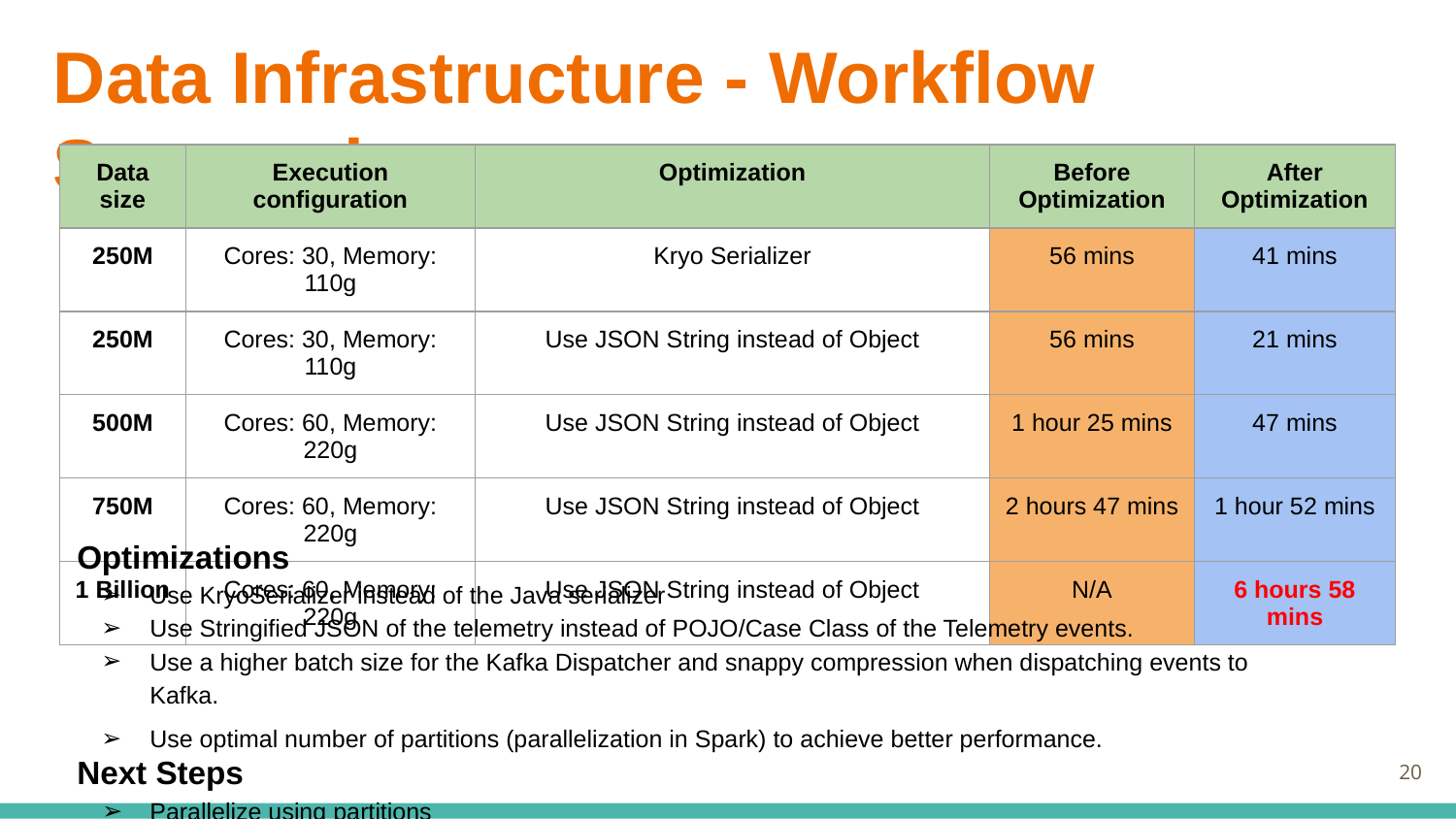

# Data Infrastructure - Workflow Summarizer
| Data size | Execution configuration | Optimization | Before Optimization | After Optimization |
| --- | --- | --- | --- | --- |
| 250M | Cores: 30, Memory: 110g | Kryo Serializer | 56 mins | 41 mins |
| 250M | Cores: 30, Memory: 110g | Use JSON String instead of Object | 56 mins | 21 mins |
| 500M | Cores: 60, Memory: 220g | Use JSON String instead of Object | 1 hour 25 mins | 47 mins |
| 750M | Cores: 60, Memory: 220g | Use JSON String instead of Object | 2 hours 47 mins | 1 hour 52 mins |
| 1 Billion | Cores: 60, Memory: 220g | Use JSON String instead of Object | N/A | 6 hours 58 mins |
Optimizations
Use KryoSerializer instead of the Java serializer
Use Stringified JSON of the telemetry instead of POJO/Case Class of the Telemetry events.
Use a higher batch size for the Kafka Dispatcher and snappy compression when dispatching events to Kafka.
Use optimal number of partitions (parallelization in Spark) to achieve better performance.
Next Steps
Parallelize using partitions
20